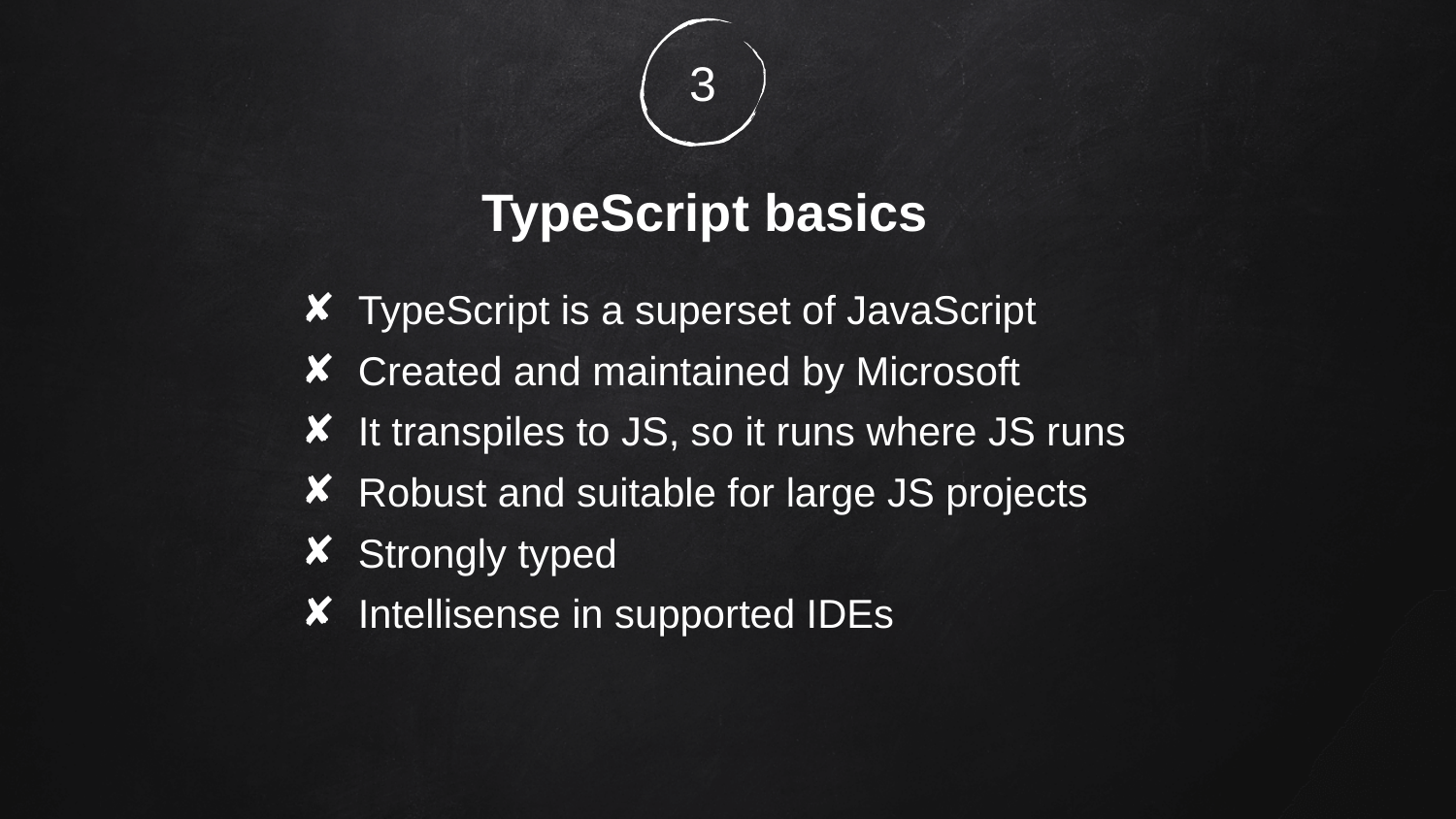

3
TypeScript basics
TypeScript is a superset of JavaScript
Created and maintained by Microsoft
It transpiles to JS, so it runs where JS runs
Robust and suitable for large JS projects
Strongly typed
Intellisense in supported IDEs